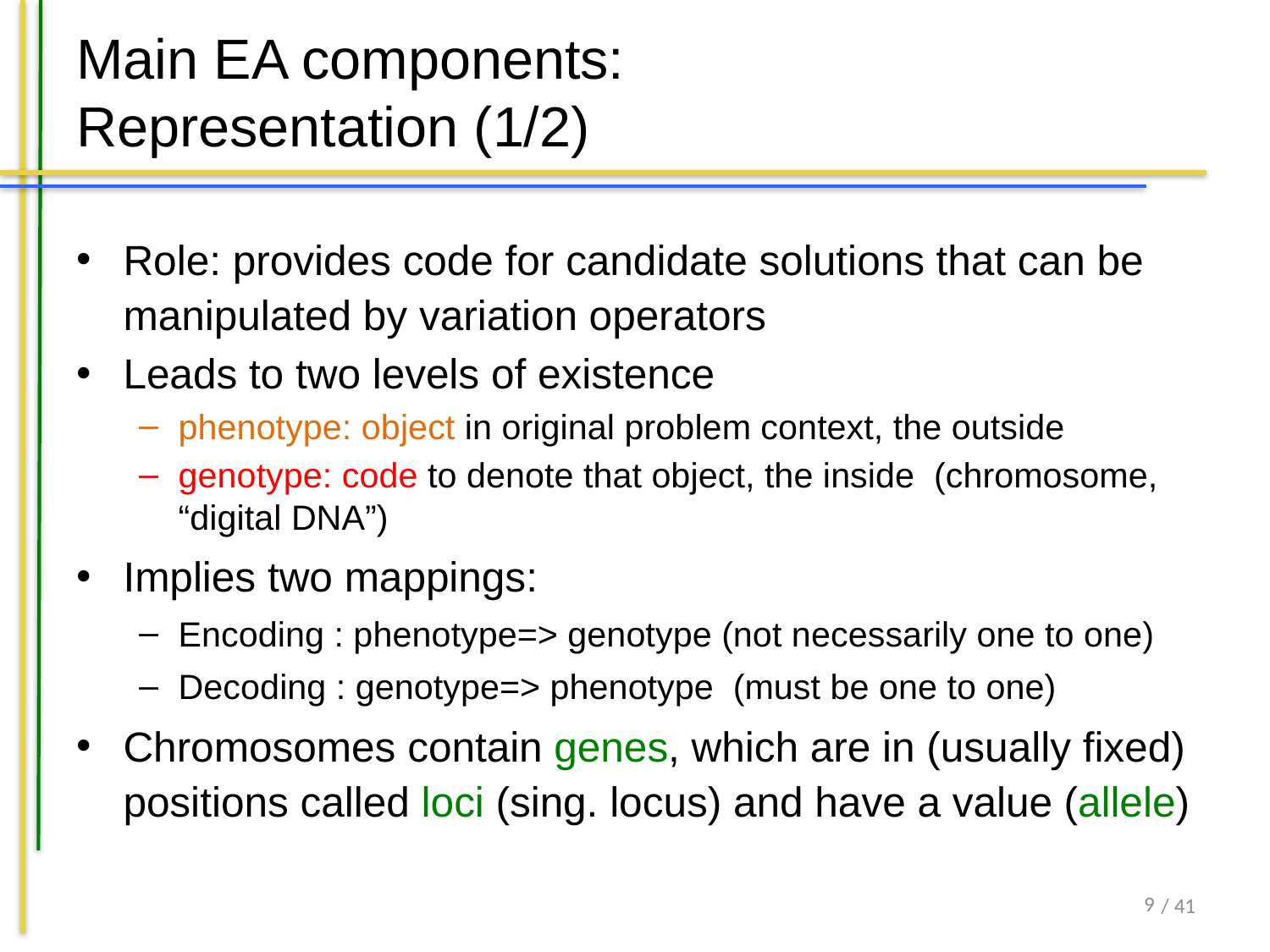

# Main EA components: Representation (1/2)
Role: provides code for candidate solutions that can be manipulated by variation operators
Leads to two levels of existence
phenotype: object in original problem context, the outside
genotype: code to denote that object, the inside  (chromosome, “digital DNA”)
Implies two mappings:
Encoding : phenotype=> genotype (not necessarily one to one)
Decoding : genotype=> phenotype  (must be one to one)
Chromosomes contain genes, which are in (usually fixed) positions called loci (sing. locus) and have a value (allele)
9